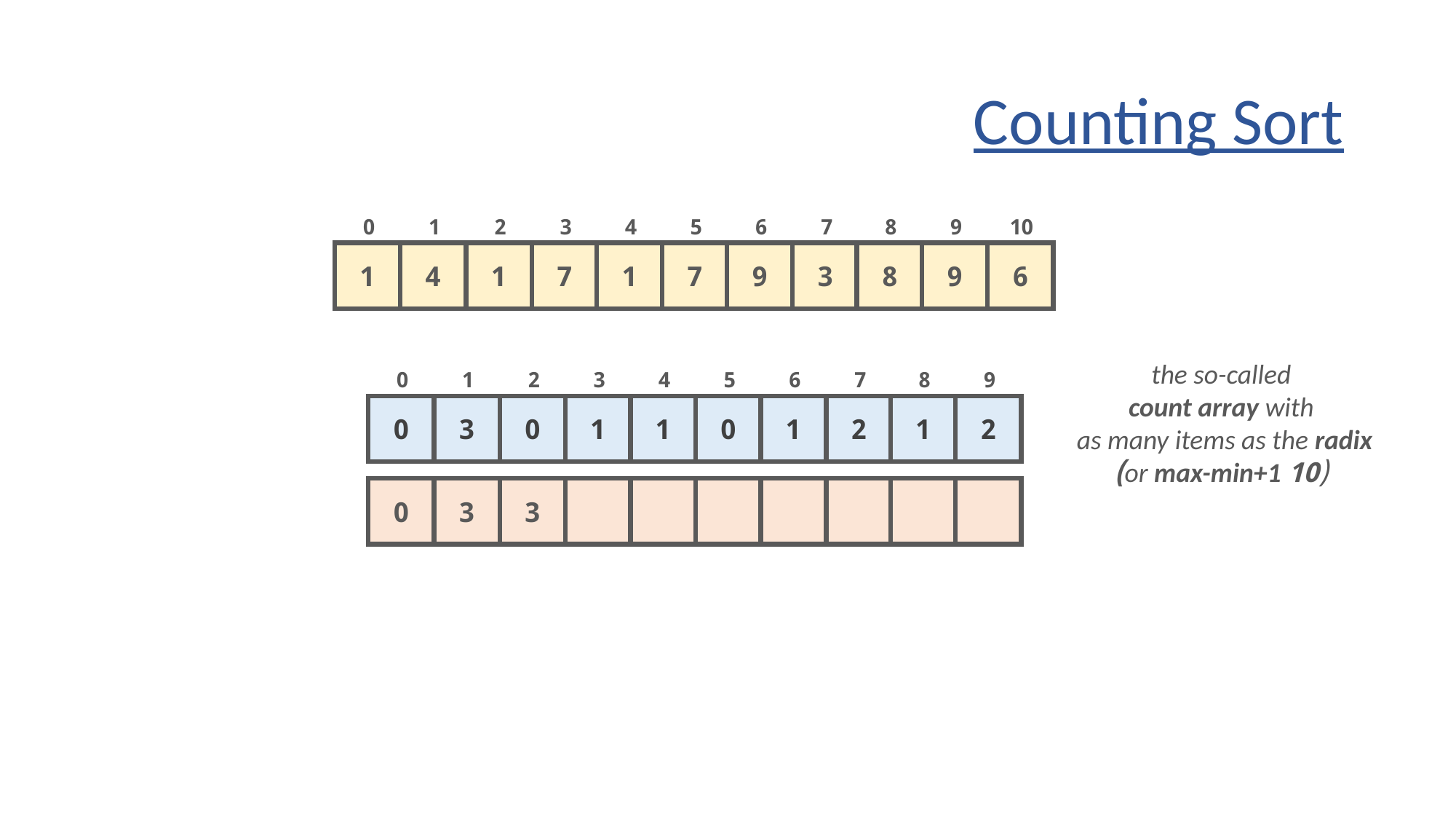

# Counting Sort
6
7
9
10
4
5
8
0
1
2
3
9
3
9
6
1
7
8
1
4
1
7
6
7
9
4
5
8
0
1
2
3
the so-called
count array with
as many items as the radix
(10 or max-min+1)

1
2
2
1
0
1
0
3
0
1
1
2
2
1
0
1
0
3
3
1